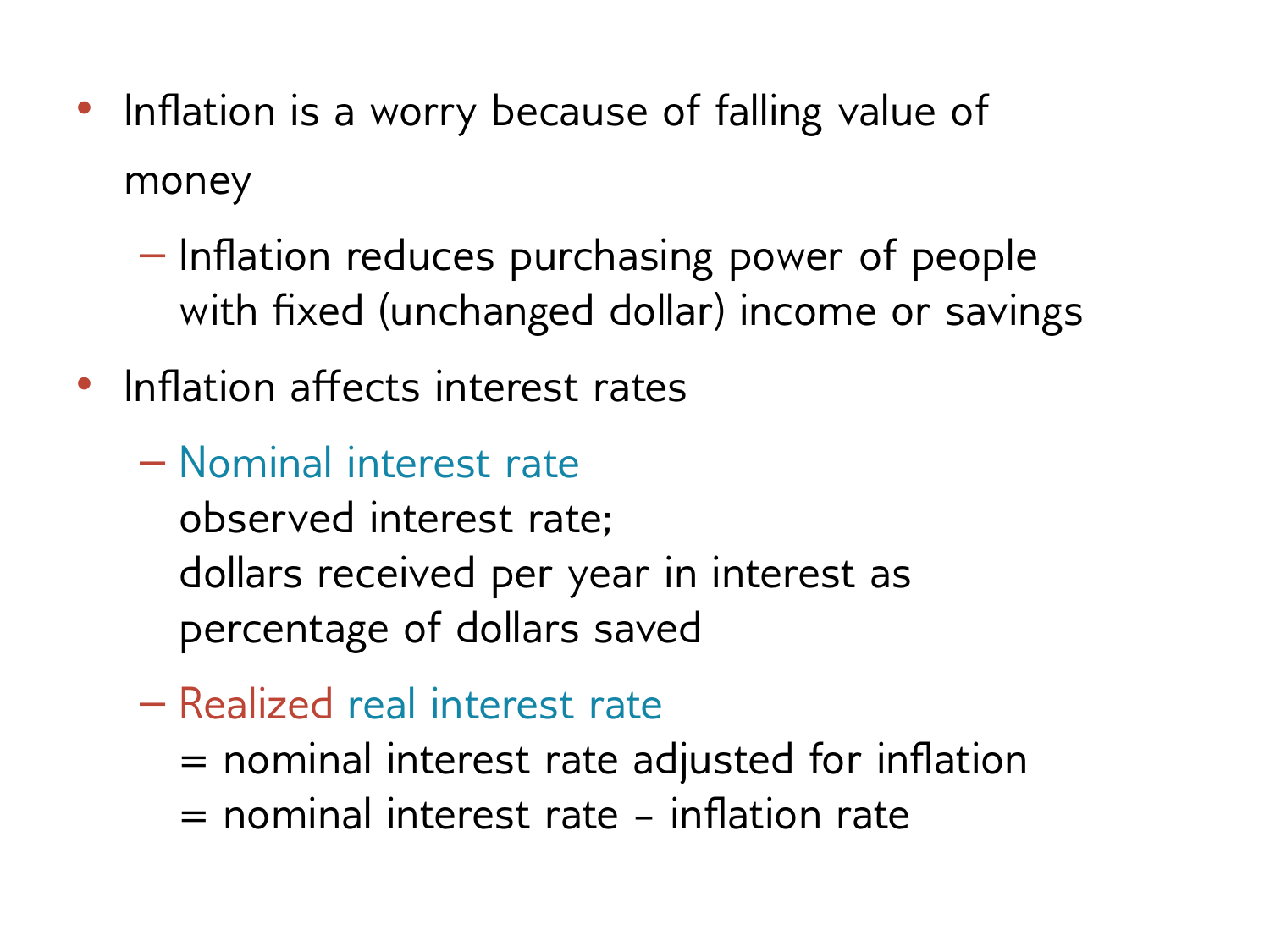

Inflation is a worry because of falling value of money
Inflation reduces purchasing power of people with fixed (unchanged dollar) income or savings
Inflation affects interest rates
Nominal interest rate
observed interest rate;
dollars received per year in interest as percentage of dollars saved
Realized real interest rate
= nominal interest rate adjusted for inflation
= nominal interest rate – inflation rate